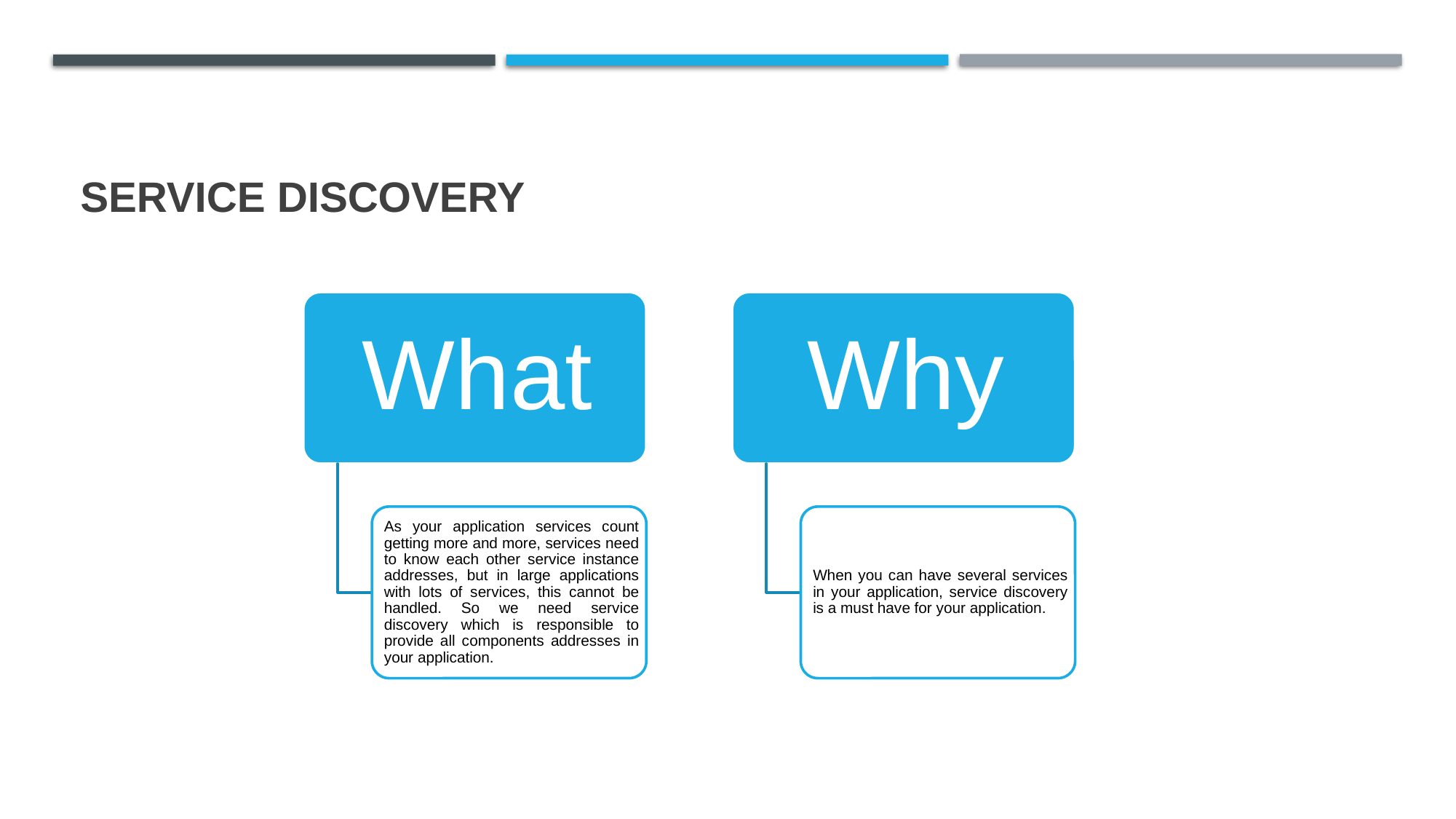

# Service discovery
What
As your application services count getting more and more, services need to know each other service instance addresses, but in large applications with lots of services, this cannot be handled. So we need service discovery which is responsible to provide all components addresses in your application.
Why
When you can have several services in your application, service discovery is a must have for your application.